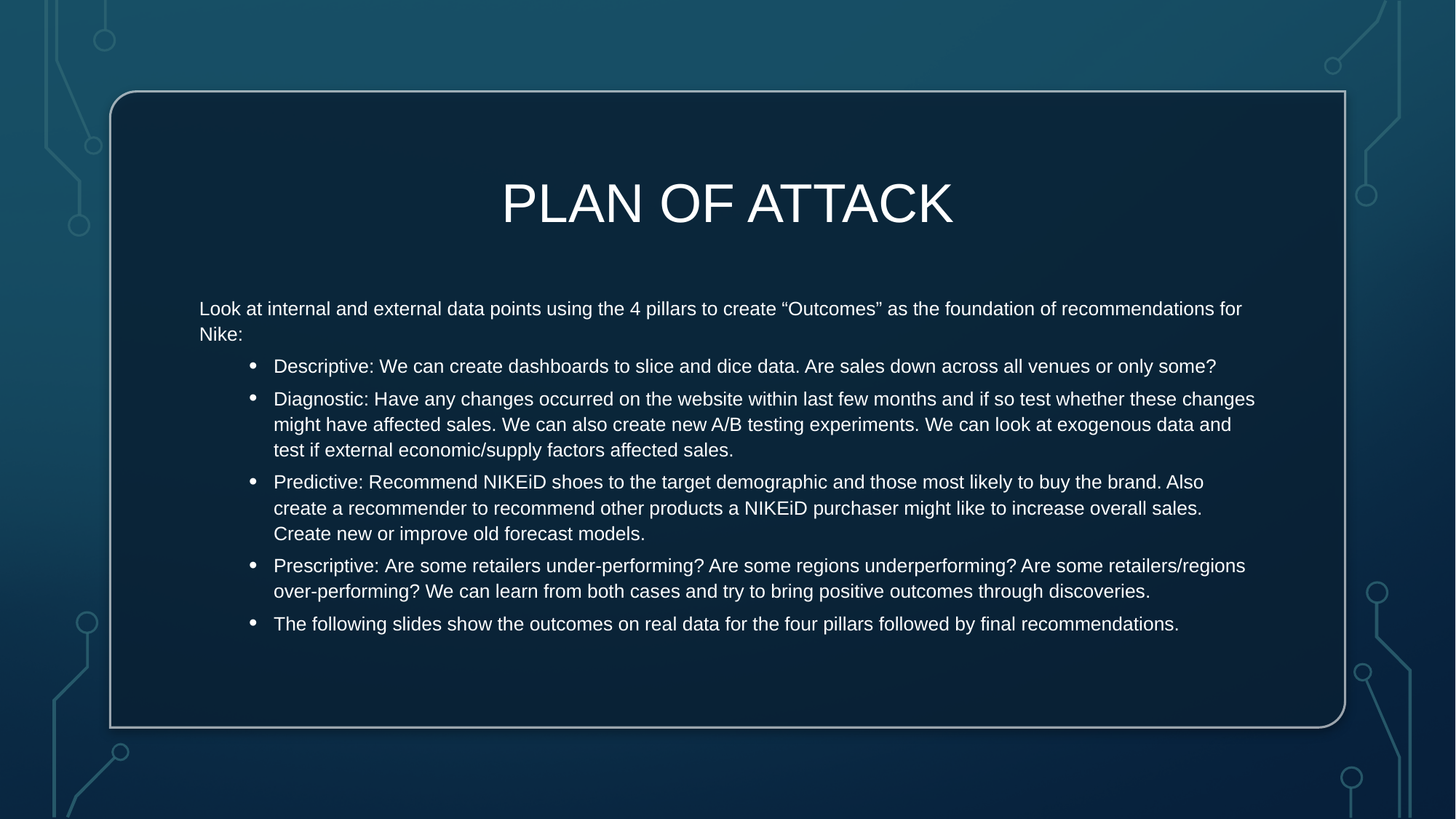

# Plan of attack
Look at internal and external data points using the 4 pillars to create “Outcomes” as the foundation of recommendations for Nike:
Descriptive: We can create dashboards to slice and dice data. Are sales down across all venues or only some?
Diagnostic: Have any changes occurred on the website within last few months and if so test whether these changes might have affected sales. We can also create new A/B testing experiments. We can look at exogenous data and test if external economic/supply factors affected sales.
Predictive: Recommend NIKEiD shoes to the target demographic and those most likely to buy the brand. Also create a recommender to recommend other products a NIKEiD purchaser might like to increase overall sales. Create new or improve old forecast models.
Prescriptive: Are some retailers under-performing? Are some regions underperforming? Are some retailers/regions over-performing? We can learn from both cases and try to bring positive outcomes through discoveries.
The following slides show the outcomes on real data for the four pillars followed by final recommendations.